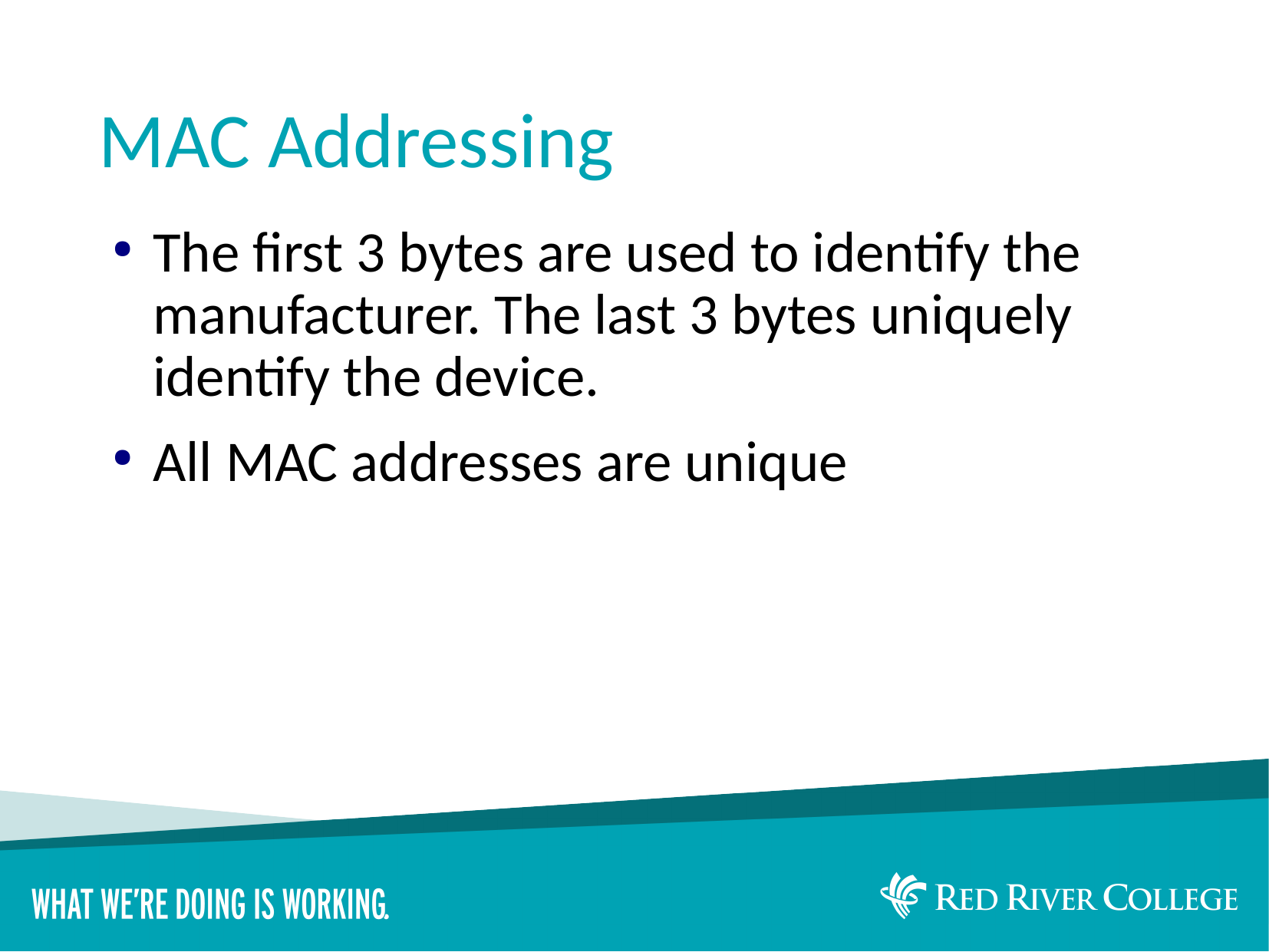

# MAC Addressing
The first 3 bytes are used to identify the manufacturer. The last 3 bytes uniquely identify the device.
All MAC addresses are unique